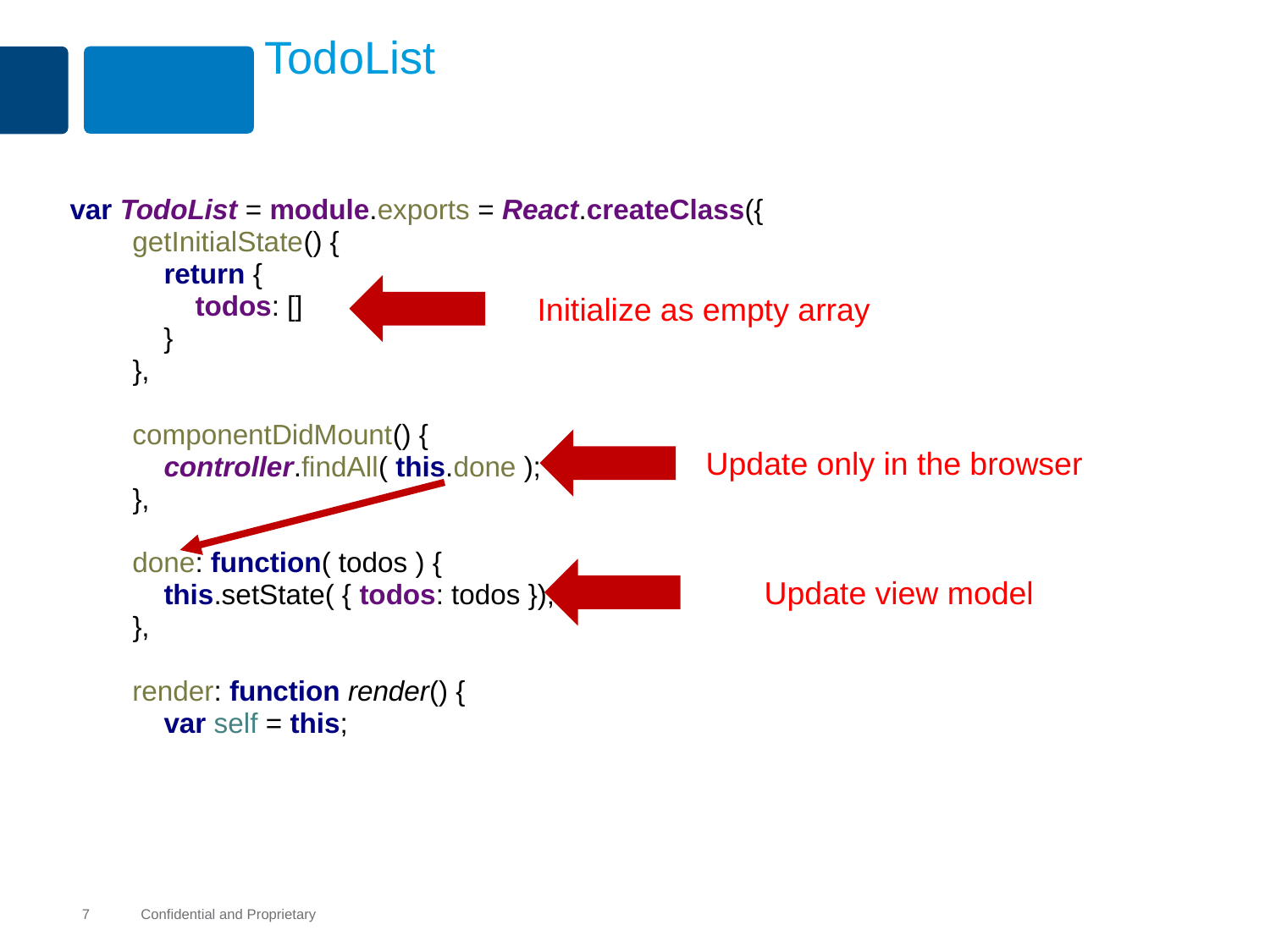

# TodoList
var TodoList = module.exports = React.createClass({
    getInitialState() {
        return {
            todos: []
        }
    },
    componentDidMount() {
        controller.findAll( this.done );
    },
    done: function( todos ) {
        this.setState( { todos: todos });
    },
    render: function render() {
        var self = this;

Initialize as empty array

Update only in the browser

Update view model